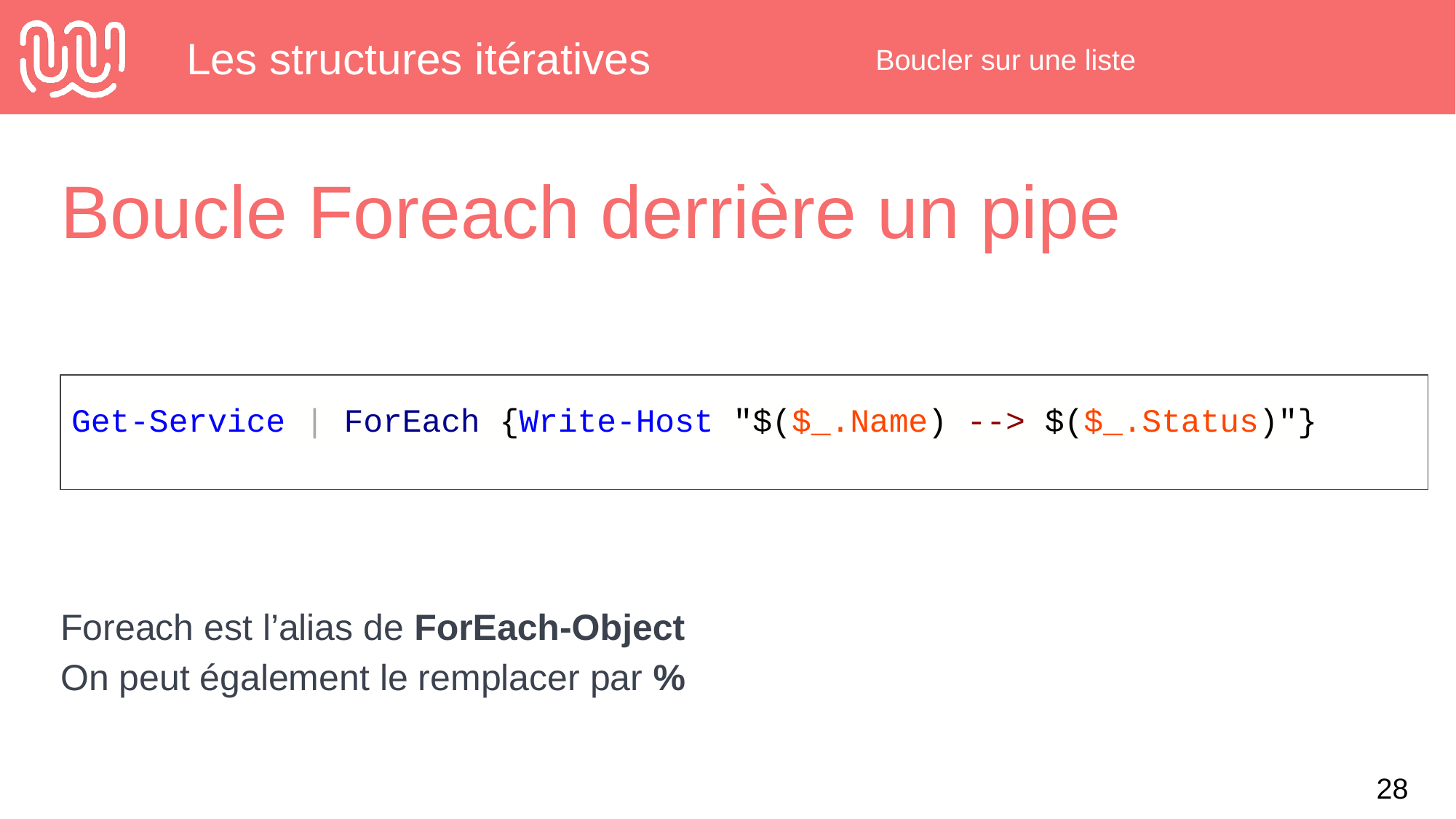

# Les structures itératives
Boucler sur une liste
Boucle Foreach derrière un pipe
Get-Service | ForEach {Write-Host "$($_.Name) --> $($_.Status)"}

Foreach est l’alias de ForEach-Object
On peut également le remplacer par %
28